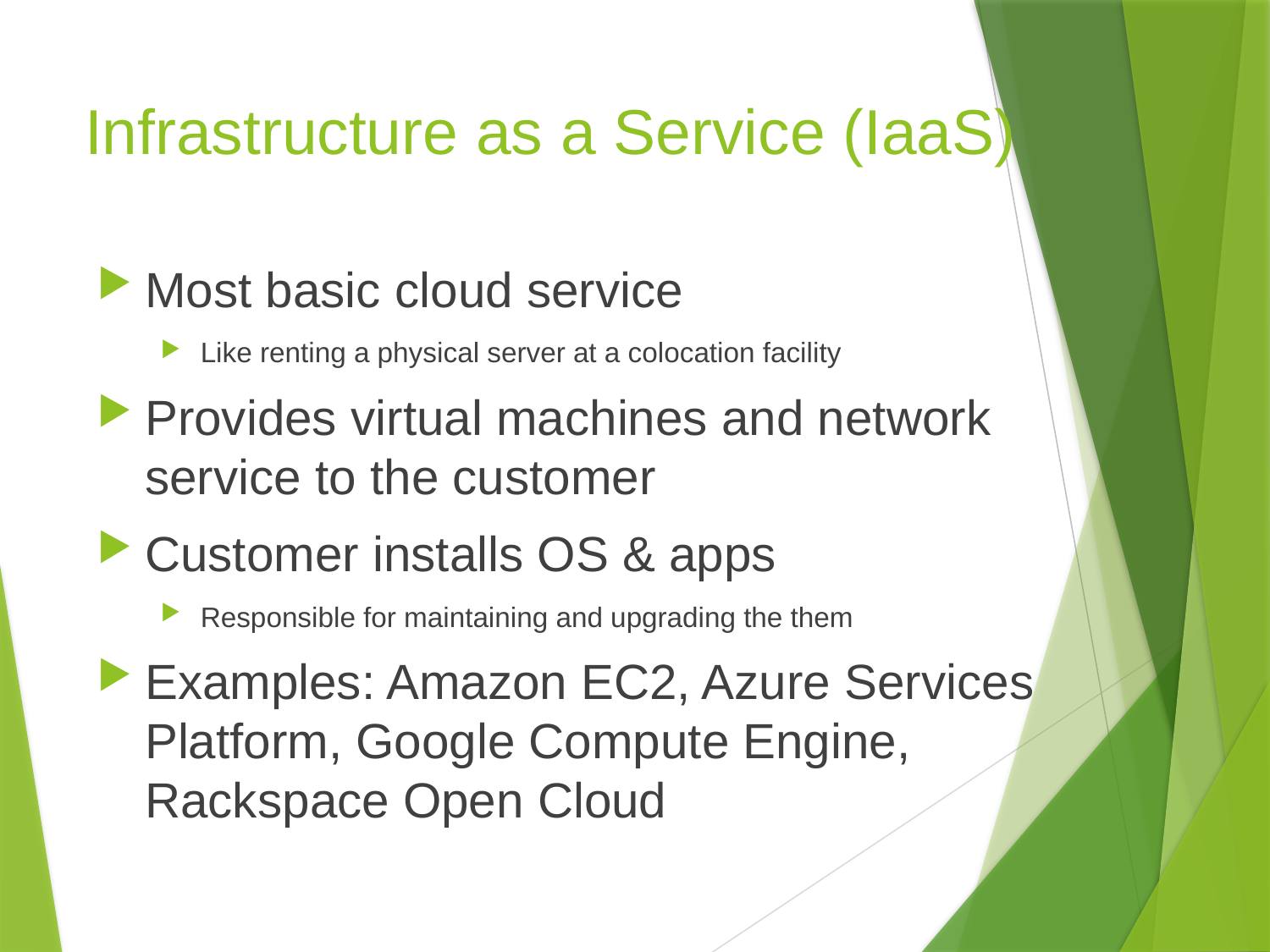

# Infrastructure as a Service (IaaS)
Most basic cloud service
Like renting a physical server at a colocation facility
Provides virtual machines and network service to the customer
Customer installs OS & apps
Responsible for maintaining and upgrading the them
Examples: Amazon EC2, Azure Services Platform, Google Compute Engine, Rackspace Open Cloud